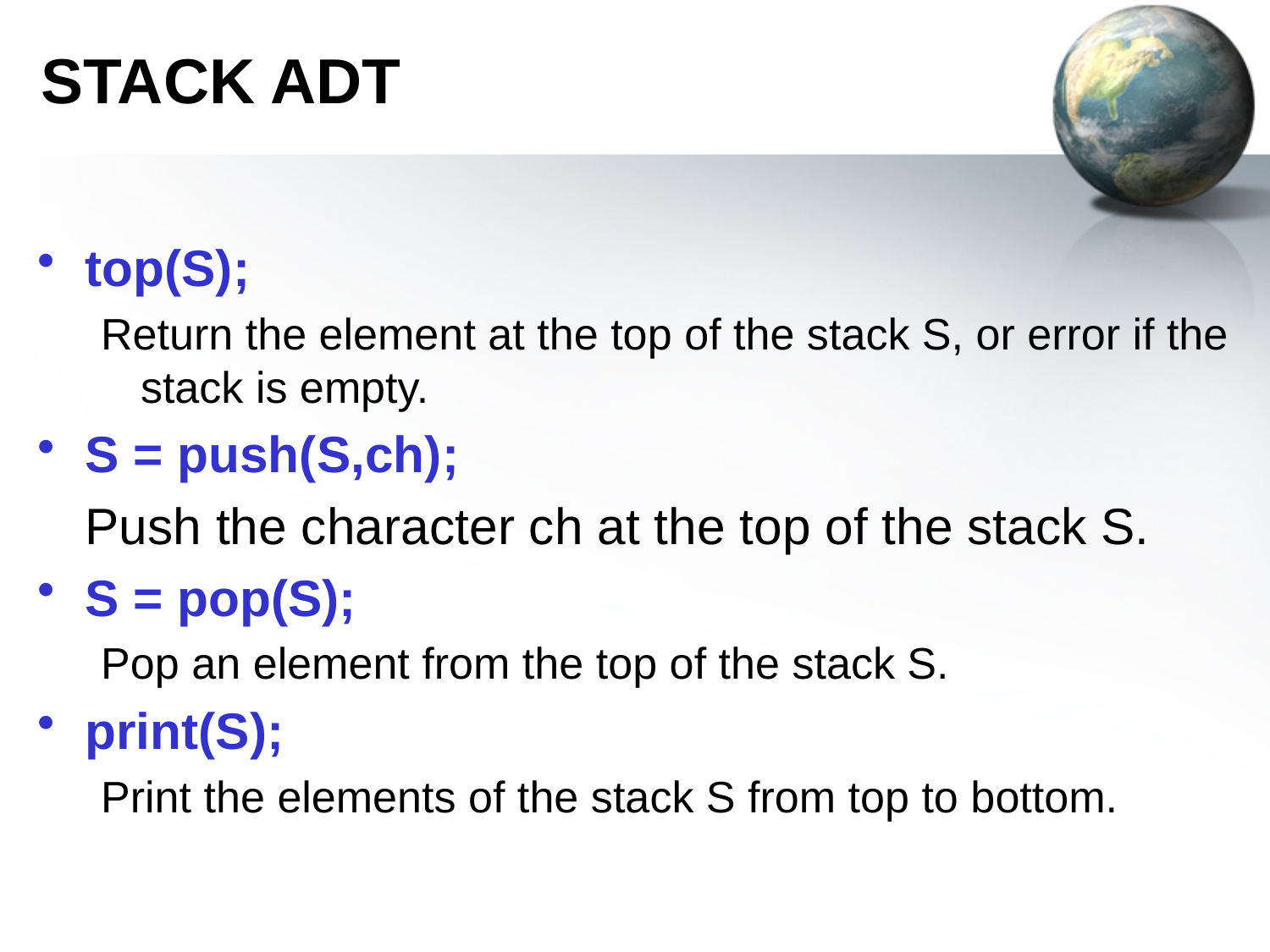

# STACK ADT
top(S);
Return the element at the top of the stack S, or error if the stack is empty.
S = push(S,ch);
	Push the character ch at the top of the stack S.
S = pop(S);
Pop an element from the top of the stack S.
print(S);
Print the elements of the stack S from top to bottom.